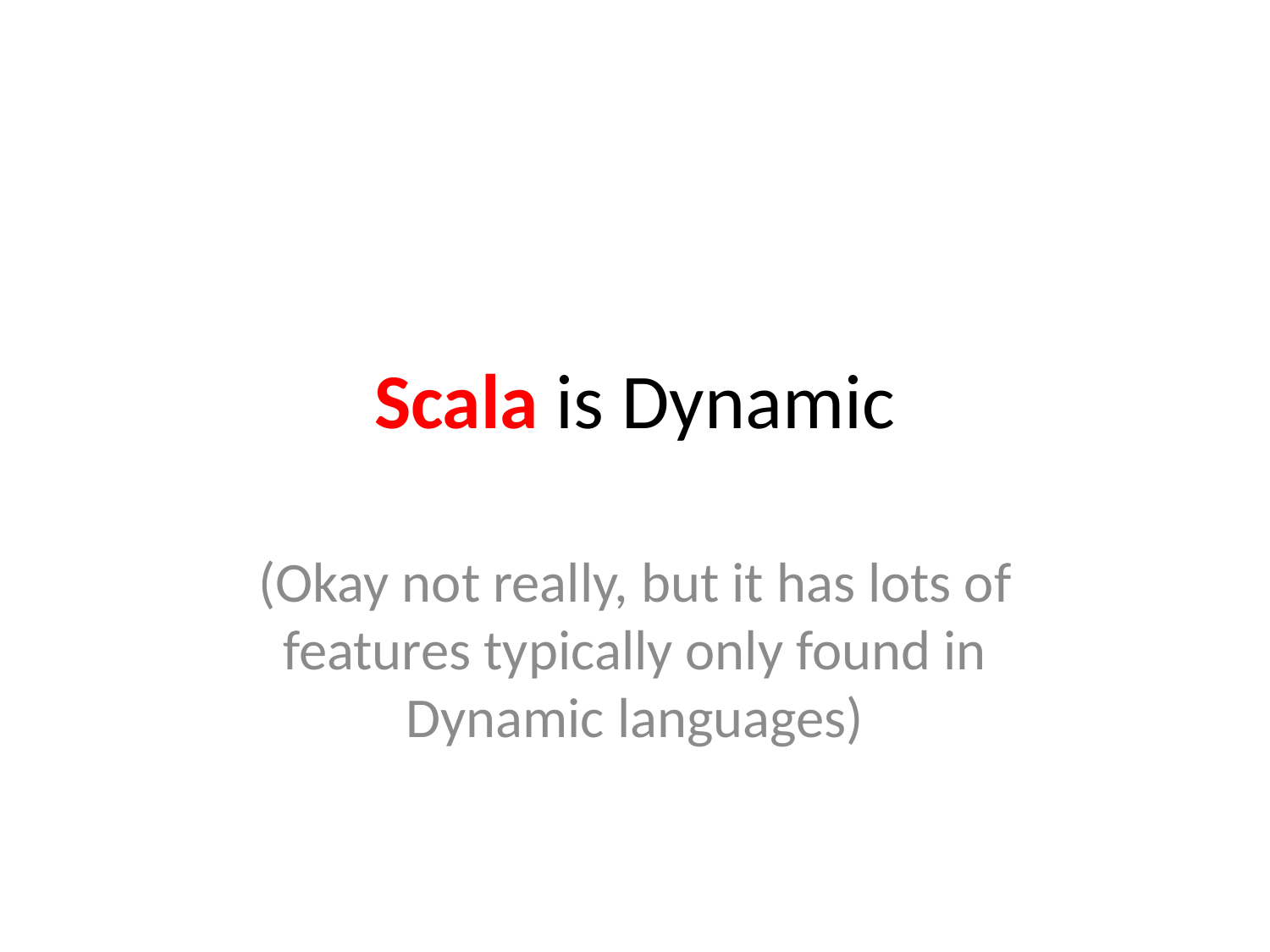

# Scala is Dynamic
(Okay not really, but it has lots of features typically only found in Dynamic languages)